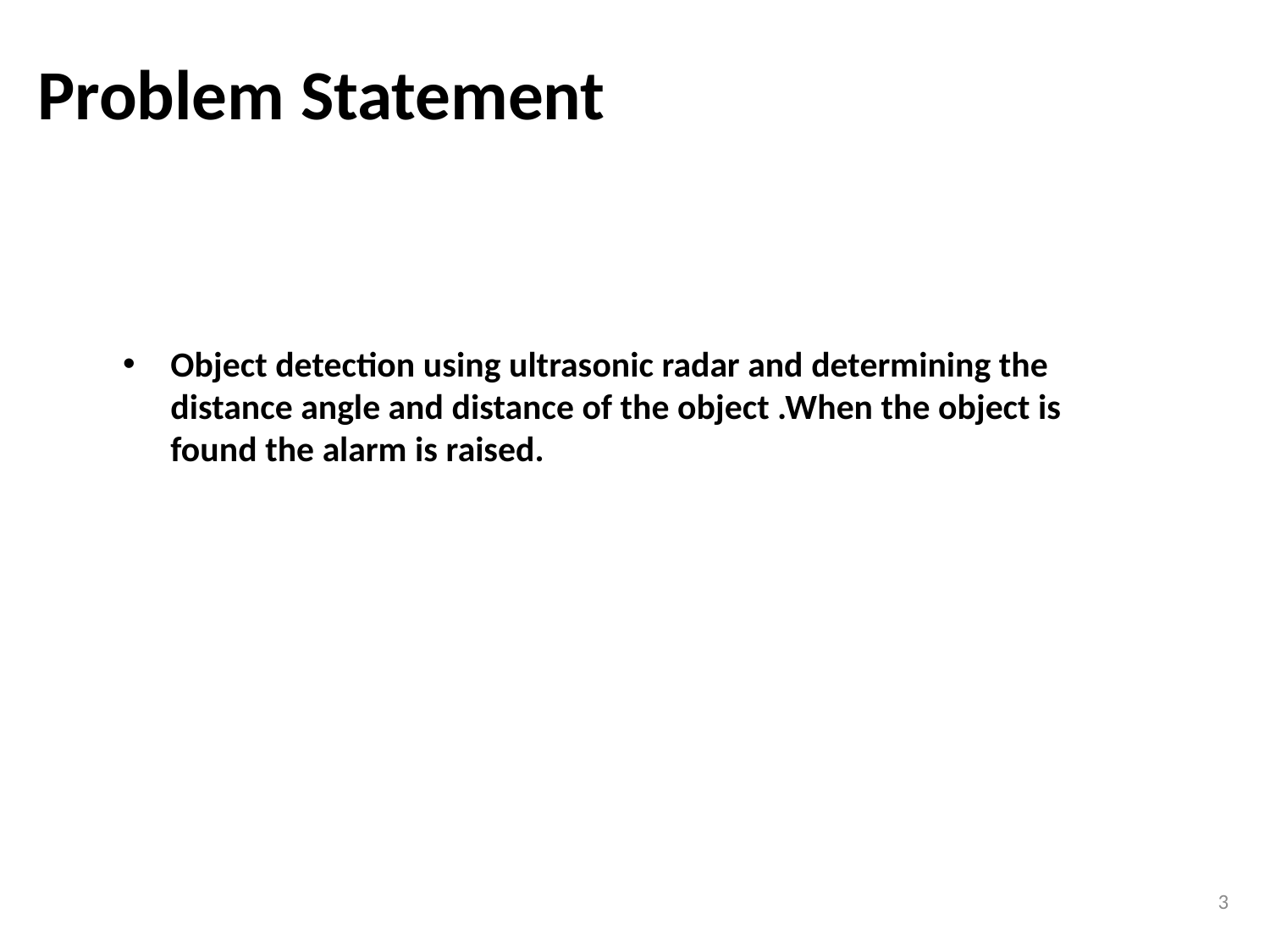

Click to add text
# Problem Statement

Object detection using ultrasonic radar and determining the distance angle and distance of the object .When the object is found the alarm is raised.

3